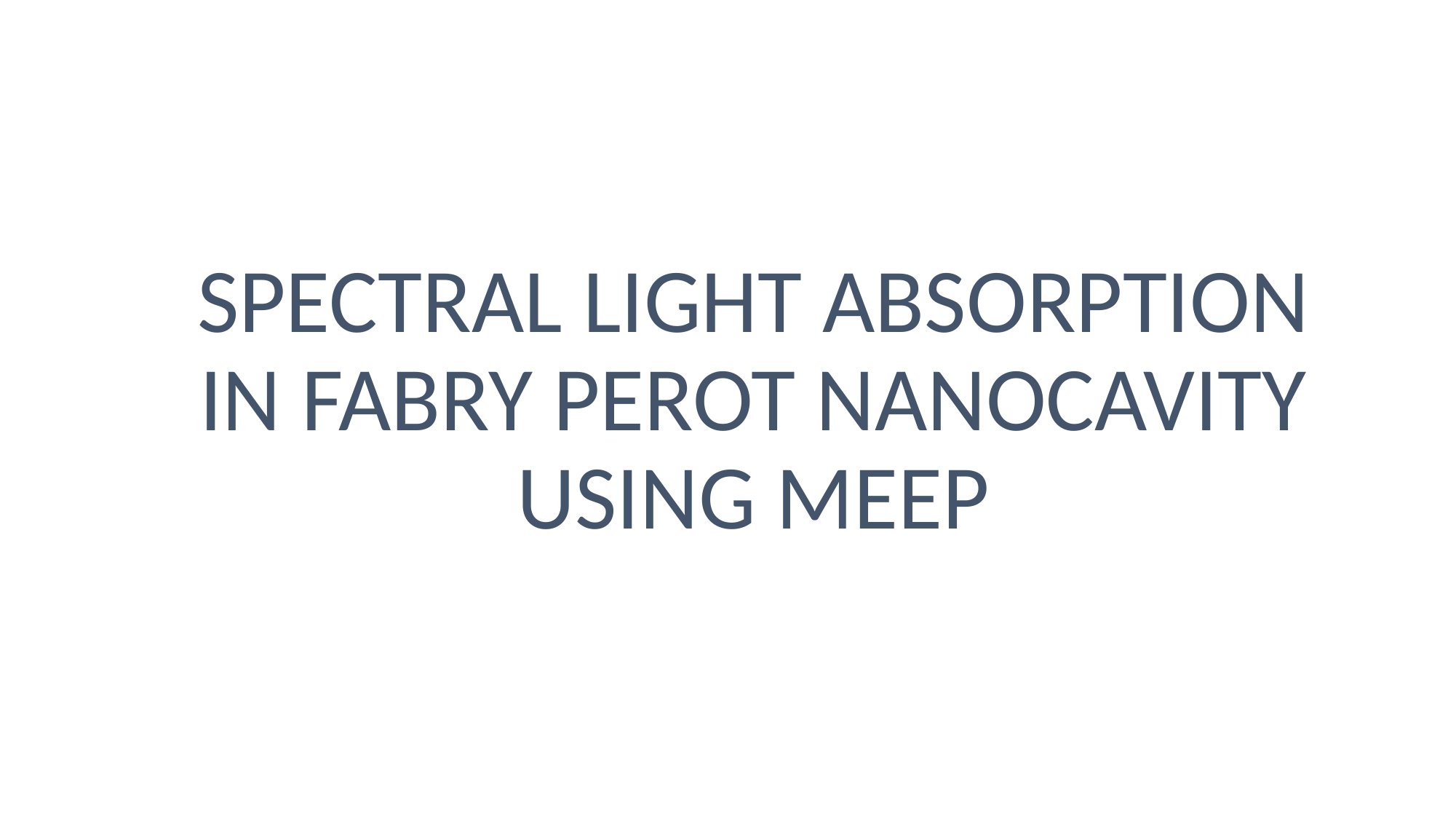

# SPECTRAL LIGHT ABSORPTION IN FABRY PEROT NANOCAVITY USING MEEP